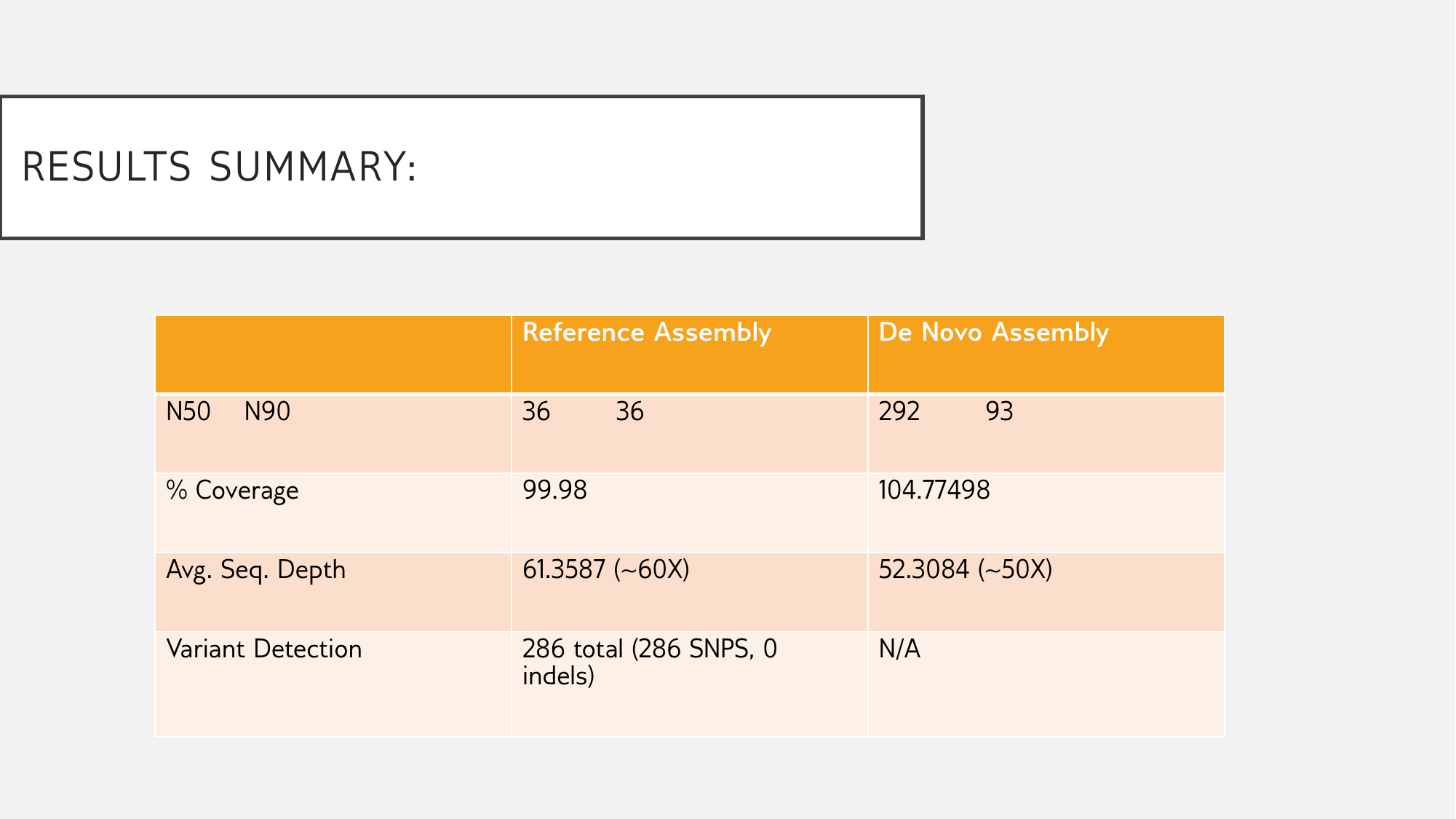

# RESULTS Summary:
|  | Reference Assembly | De Novo Assembly |
| --- | --- | --- |
| N50 N90 | 36 36 | 292 93 |
| % Coverage | 99.98 | 104.77498 |
| Avg. Seq. Depth | 61.3587 (~60X) | 52.3084 (~50X) |
| Variant Detection | 286 total (286 SNPS, 0 indels) | N/A |